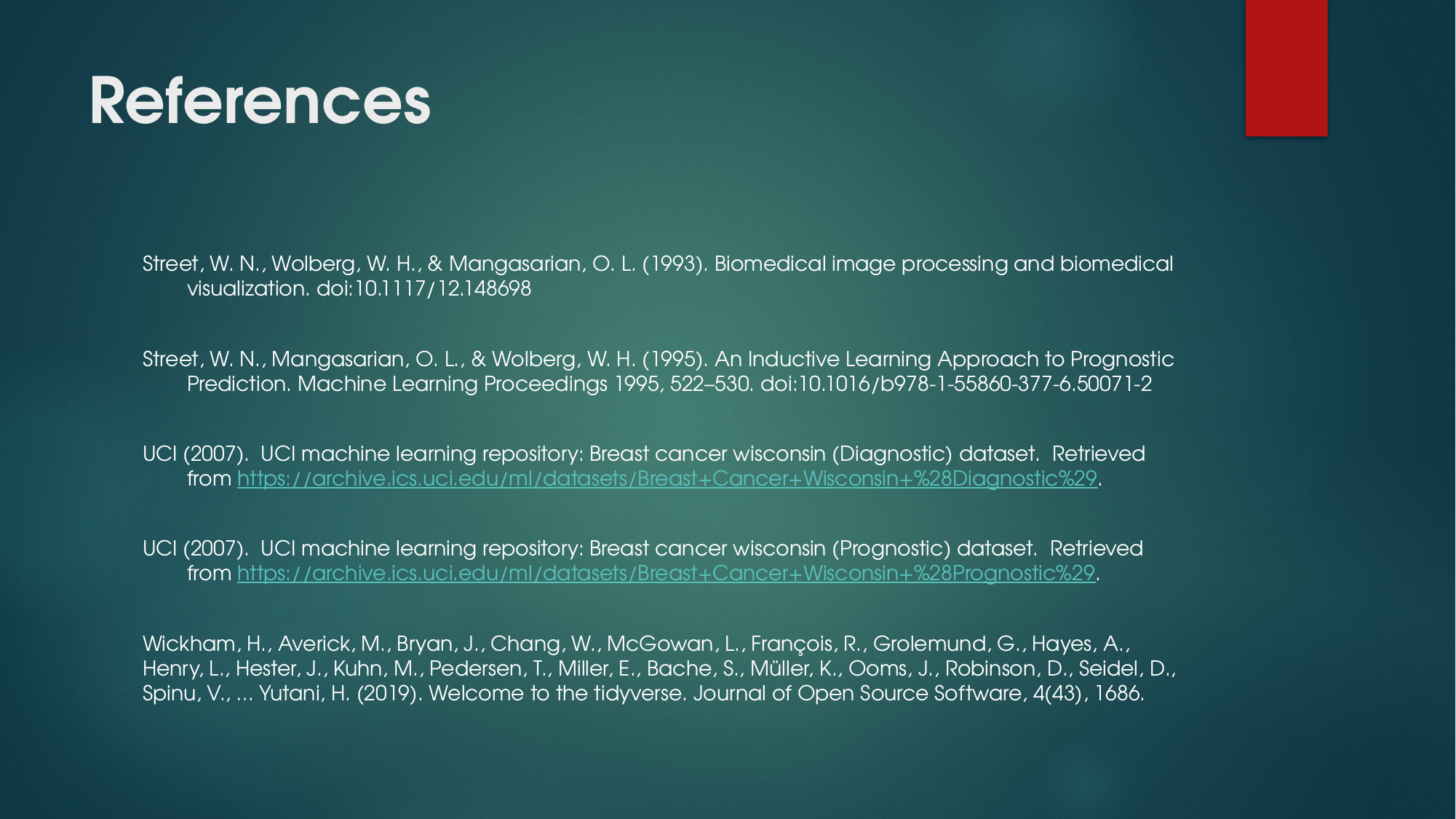

# References
Street, W. N., Wolberg, W. H., & Mangasarian, O. L. (1993). Biomedical image processing and biomedical visualization. doi:10.1117/12.148698

Street, W. N., Mangasarian, O. L., & Wolberg, W. H. (1995). An Inductive Learning Approach to Prognostic Prediction. Machine Learning Proceedings 1995, 522–530. doi:10.1016/b978-1-55860-377-6.50071-2

UCI (2007).  UCI machine learning repository: Breast cancer wisconsin (Diagnostic) dataset.  Retrieved from https://archive.ics.uci.edu/ml/datasets/Breast+Cancer+Wisconsin+%28Diagnostic%29.

UCI (2007).  UCI machine learning repository: Breast cancer wisconsin (Prognostic) dataset.  Retrieved from https://archive.ics.uci.edu/ml/datasets/Breast+Cancer+Wisconsin+%28Prognostic%29.

Wickham, H., Averick, M., Bryan, J., Chang, W., McGowan, L., François, R., Grolemund, G., Hayes, A., Henry, L., Hester, J., Kuhn, M., Pedersen, T., Miller, E., Bache, S., Müller, K., Ooms, J., Robinson, D., Seidel, D., Spinu, V., … Yutani, H. (2019). Welcome to the tidyverse. Journal of Open Source Software, 4(43), 1686.